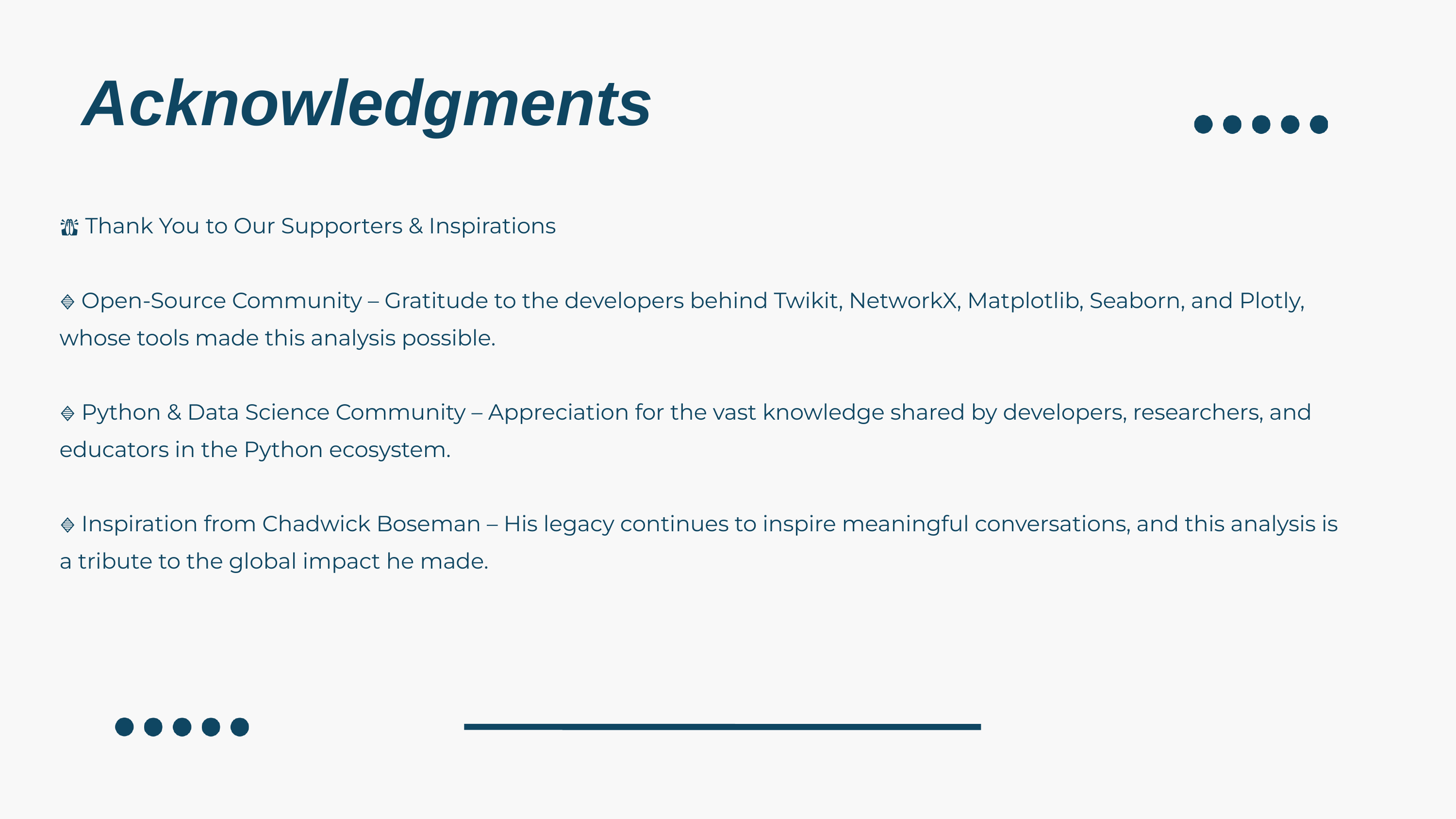

Acknowledgments

🙏 Thank You to Our Supporters & Inspirations

🔹 Open-Source Community – Gratitude to the developers behind Twikit, NetworkX, Matplotlib, Seaborn, and Plotly, whose tools made this analysis possible.

🔹 Python & Data Science Community – Appreciation for the vast knowledge shared by developers, researchers, and educators in the Python ecosystem.

🔹 Inspiration from Chadwick Boseman – His legacy continues to inspire meaningful conversations, and this analysis is a tribute to the global impact he made.